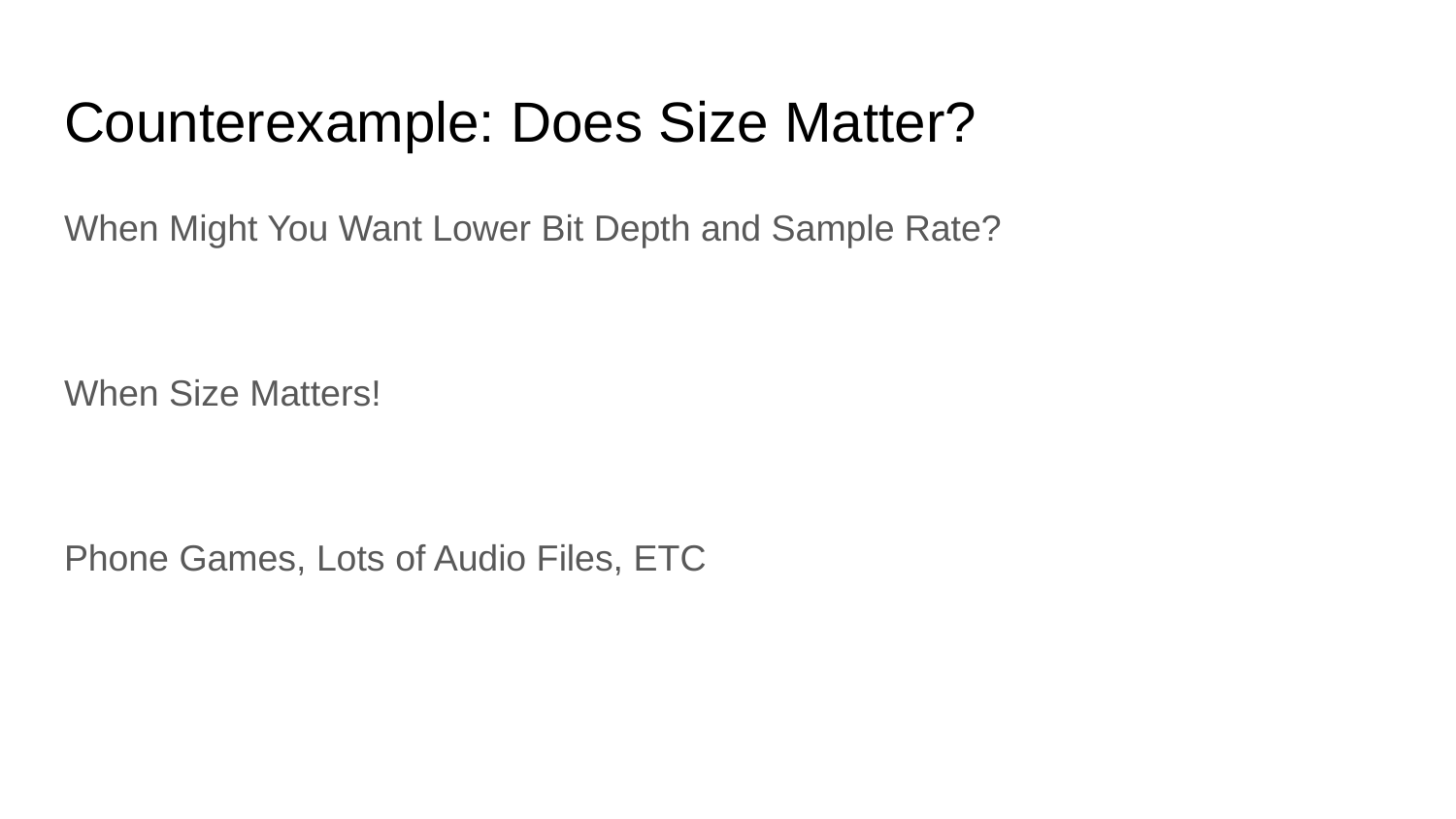

# Counterexample: Does Size Matter?
When Might You Want Lower Bit Depth and Sample Rate?

When Size Matters!

Phone Games, Lots of Audio Files, ETC